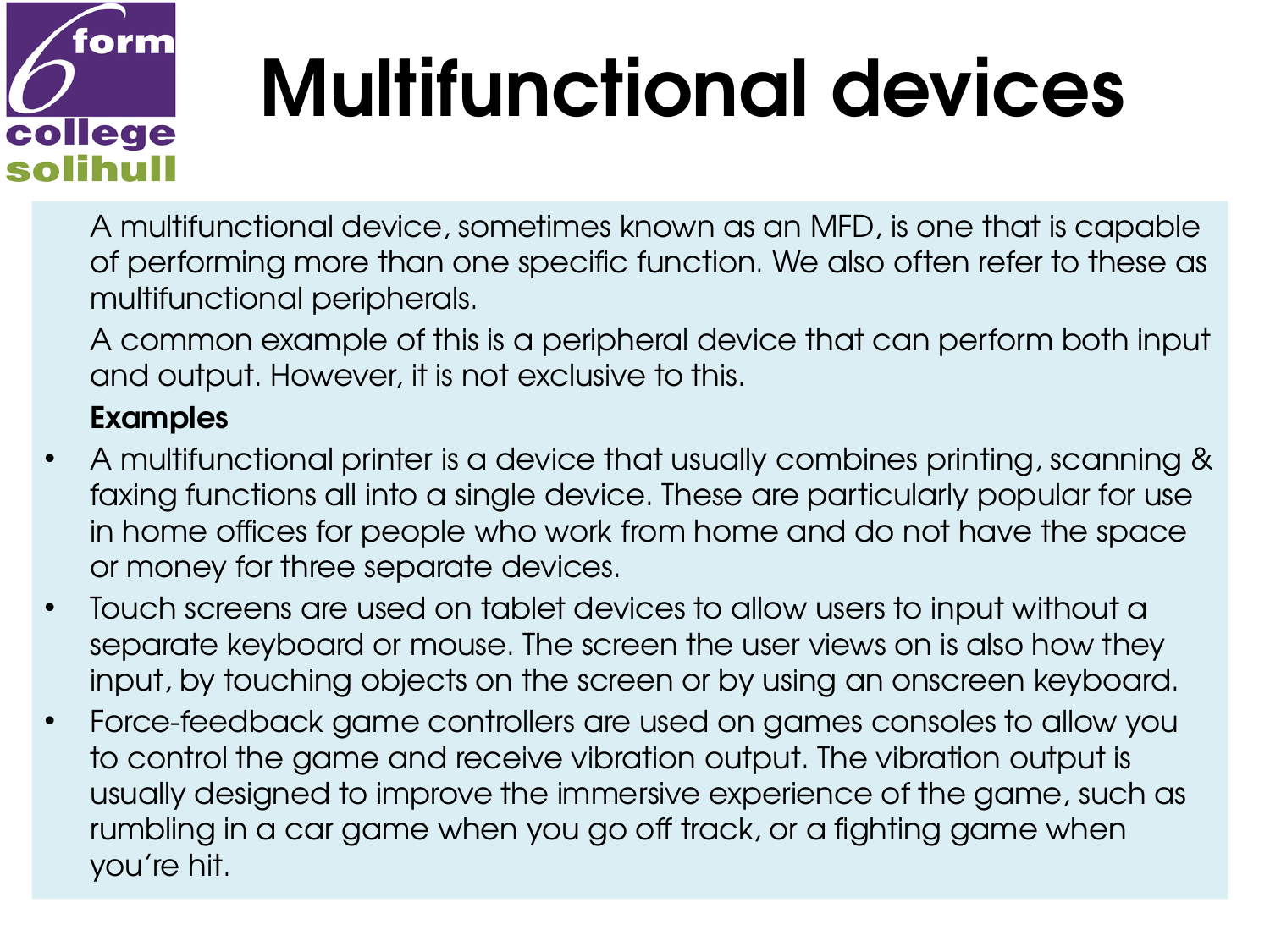

# Multifunctional devices
	A multifunctional device, sometimes known as an MFD, is one that is capable of performing more than one specific function. We also often refer to these as multifunctional peripherals.
	A common example of this is a peripheral device that can perform both input and output. However, it is not exclusive to this.
	Examples
A multifunctional printer is a device that usually combines printing, scanning & faxing functions all into a single device. These are particularly popular for use in home offices for people who work from home and do not have the space or money for three separate devices.
Touch screens are used on tablet devices to allow users to input without a separate keyboard or mouse. The screen the user views on is also how they input, by touching objects on the screen or by using an onscreen keyboard.
Force-feedback game controllers are used on games consoles to allow you to control the game and receive vibration output. The vibration output is usually designed to improve the immersive experience of the game, such as rumbling in a car game when you go off track, or a fighting game when you’re hit.